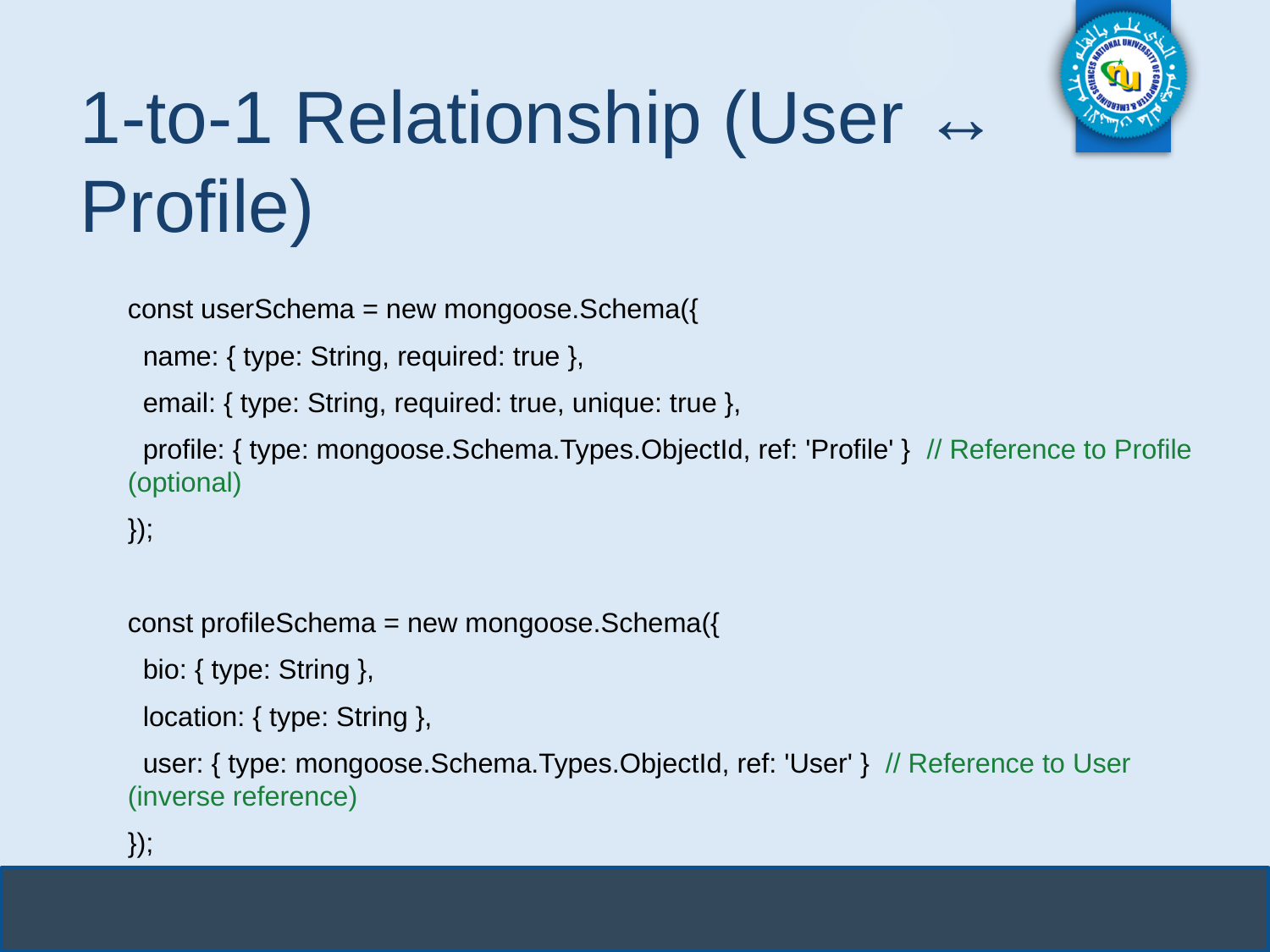

# 1-to-1 Relationship (User ↔ Profile)
const userSchema = new mongoose.Schema({
  name: { type: String, required: true },
  email: { type: String, required: true, unique: true },
  profile: { type: mongoose.Schema.Types.ObjectId, ref: 'Profile' }  // Reference to Profile (optional)
});

const profileSchema = new mongoose.Schema({
  bio: { type: String },
  location: { type: String },
  user: { type: mongoose.Schema.Types.ObjectId, ref: 'User' }  // Reference to User (inverse reference)
});